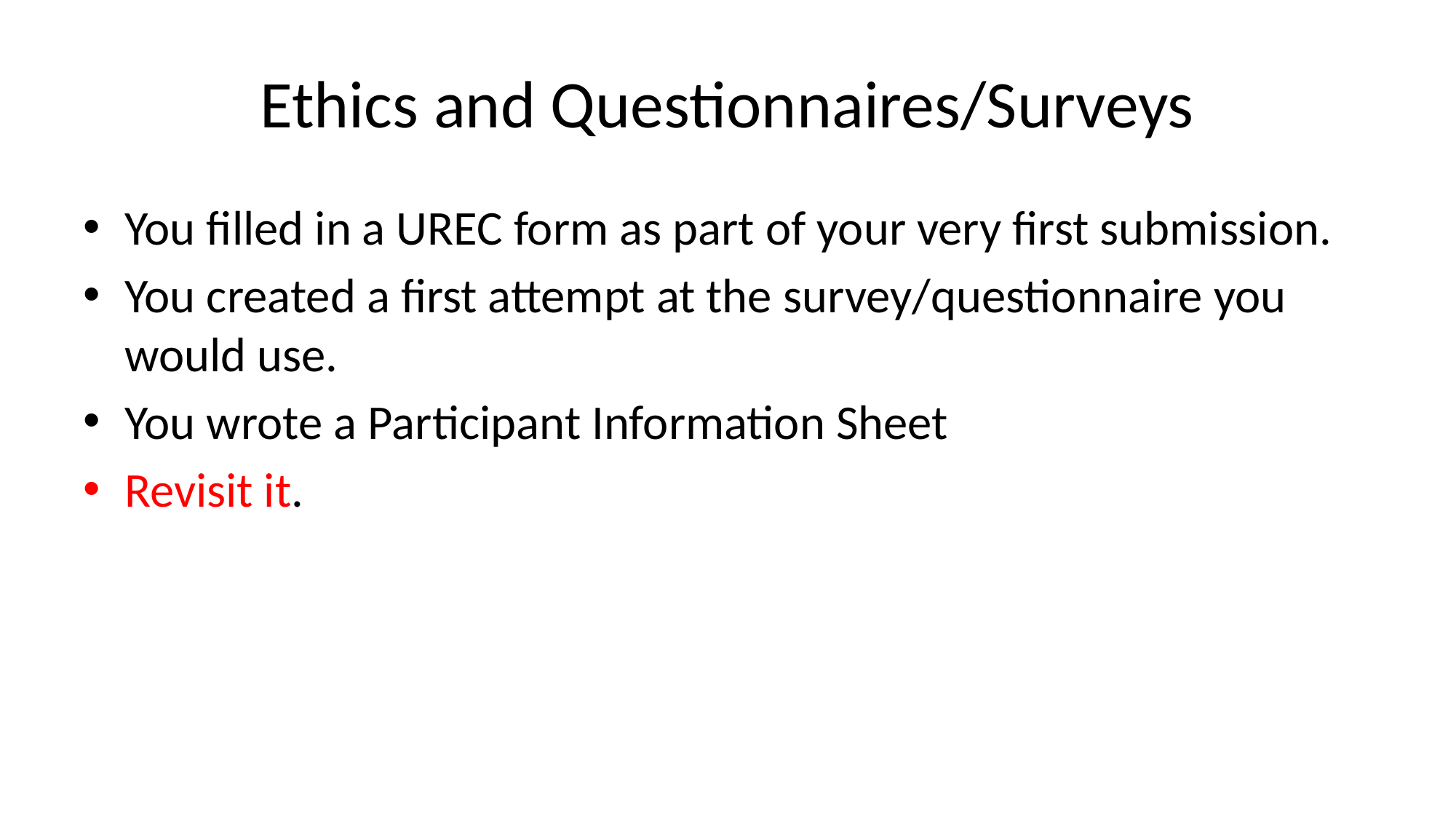

# Ethics and Questionnaires/Surveys
You filled in a UREC form as part of your very first submission.
You created a first attempt at the survey/questionnaire you would use.
You wrote a Participant Information Sheet
Revisit it.